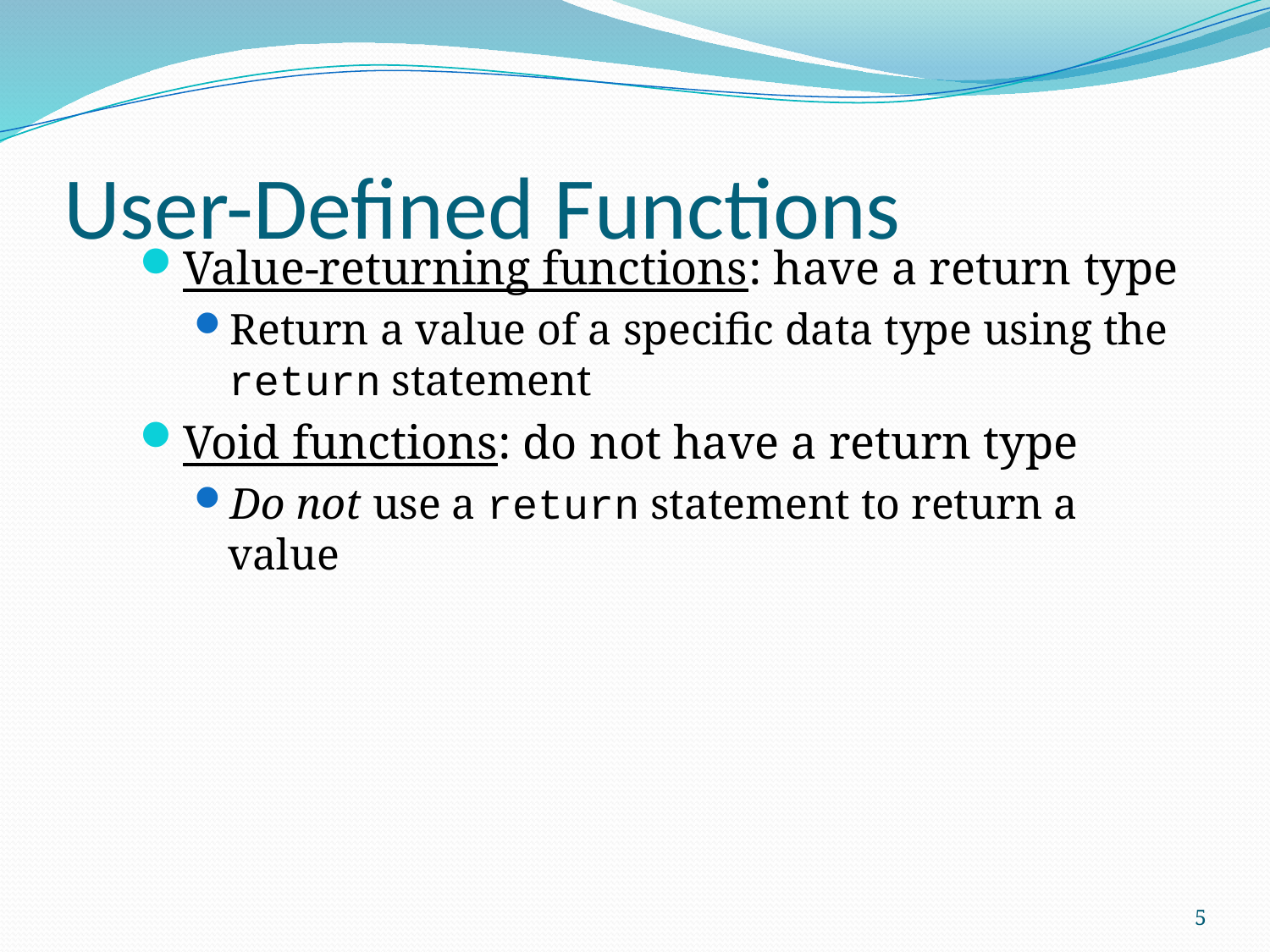

# User-Defined Functions
Value-returning functions: have a return type
Return a value of a specific data type using the return statement
Void functions: do not have a return type
Do not use a return statement to return a value

5